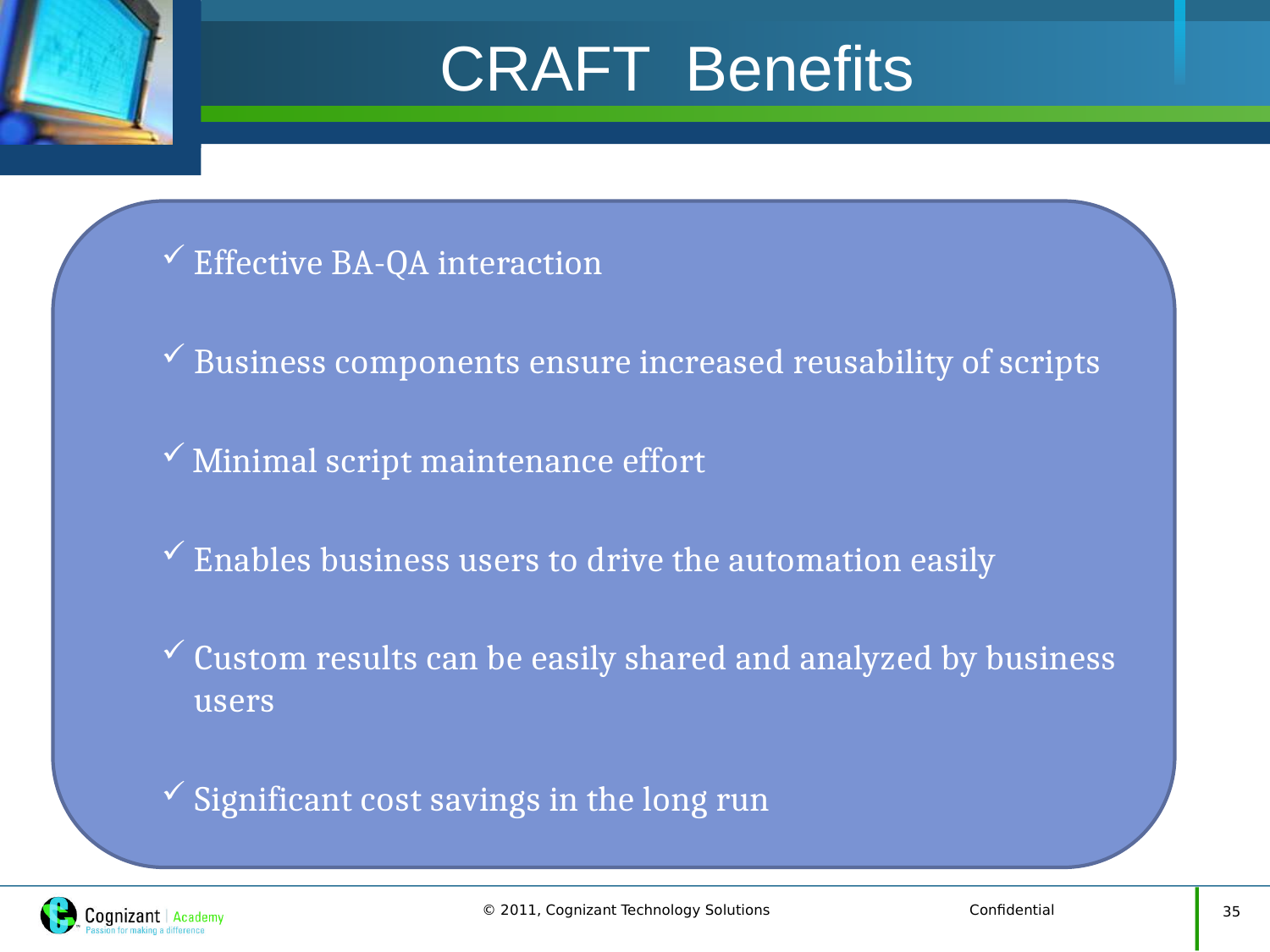

# CRAFT  Benefits

Effective BA-QA interaction

Business components ensure increased reusability of scripts

Minimal script maintenance effort

Enables business users to drive the automation easily

Custom results can be easily shared and analyzed by business users

Significant cost savings in the long run
35